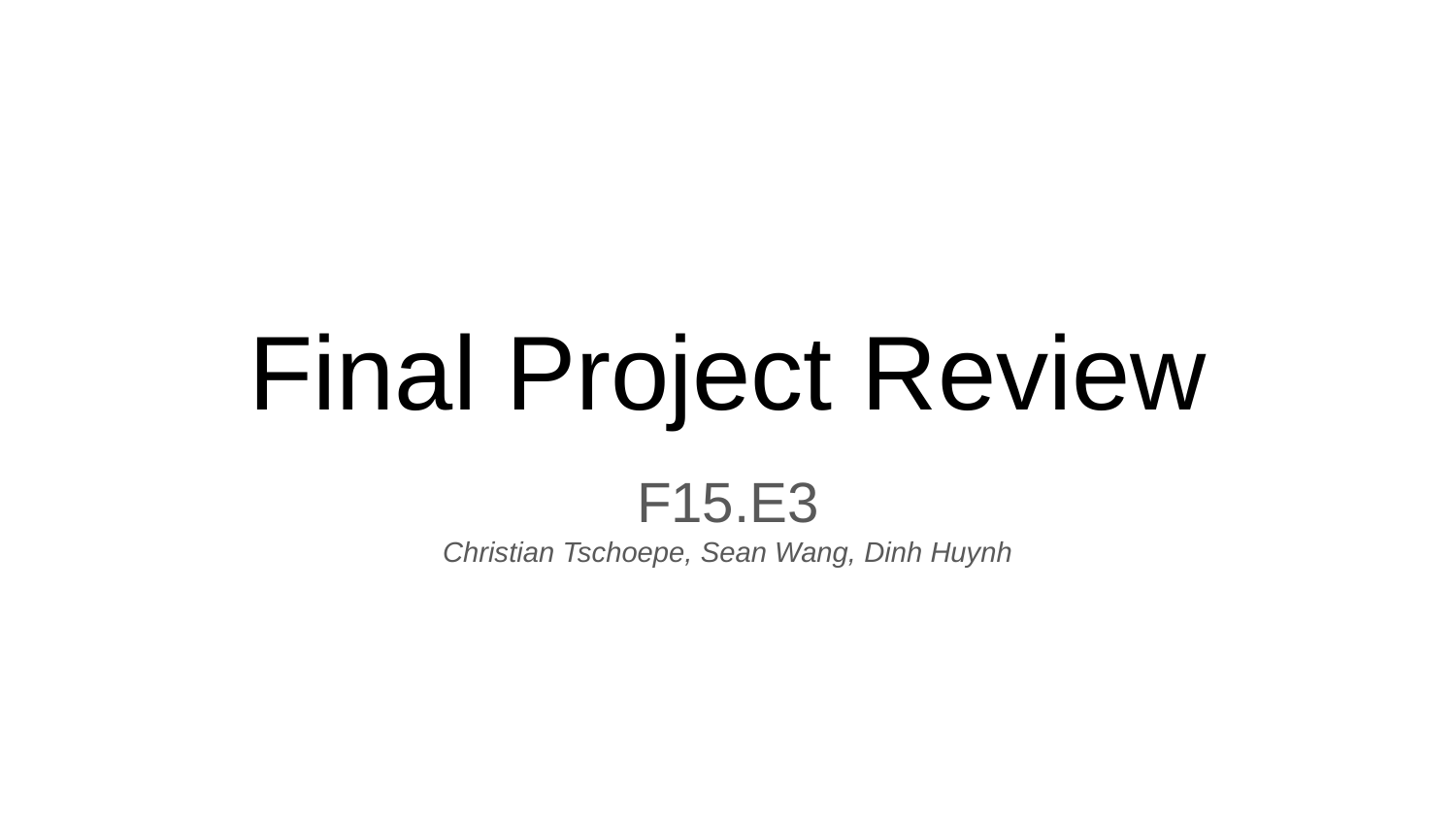

# Final Project Review
F15.E3
Christian Tschoepe, Sean Wang, Dinh Huynh